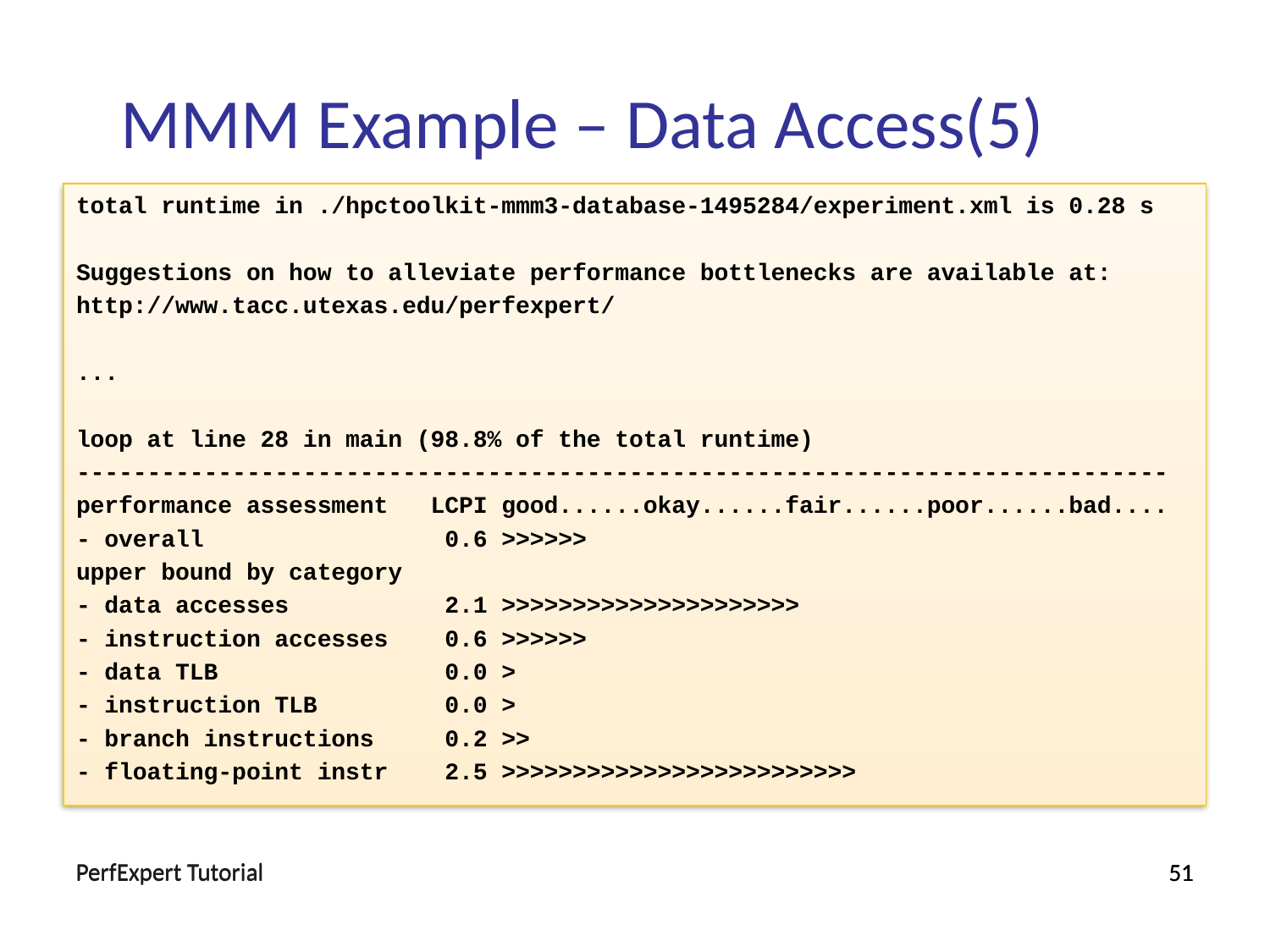

MMM Example – Data Access(5)
total runtime in ./hpctoolkit-mmm3-database-1495284/experiment.xml is 0.28 s

Suggestions on how to alleviate performance bottlenecks are available at:
http://www.tacc.utexas.edu/perfexpert/

...

loop at line 28 in main (98.8% of the total runtime)
-----------------------------------------------------------------------------
performance assessment   LCPI good......okay......fair......poor......bad....
- overall                 0.6 >>>>>>
upper bound by category
- data accesses           2.1 >>>>>>>>>>>>>>>>>>>>>
- instruction accesses    0.6 >>>>>>
- data TLB                0.0 >
- instruction TLB         0.0 >
- branch instructions     0.2 >>
- floating-point instr    2.5 >>>>>>>>>>>>>>>>>>>>>>>>>
PerfExpert Tutorial
PerfExpert Tutorial
51
51